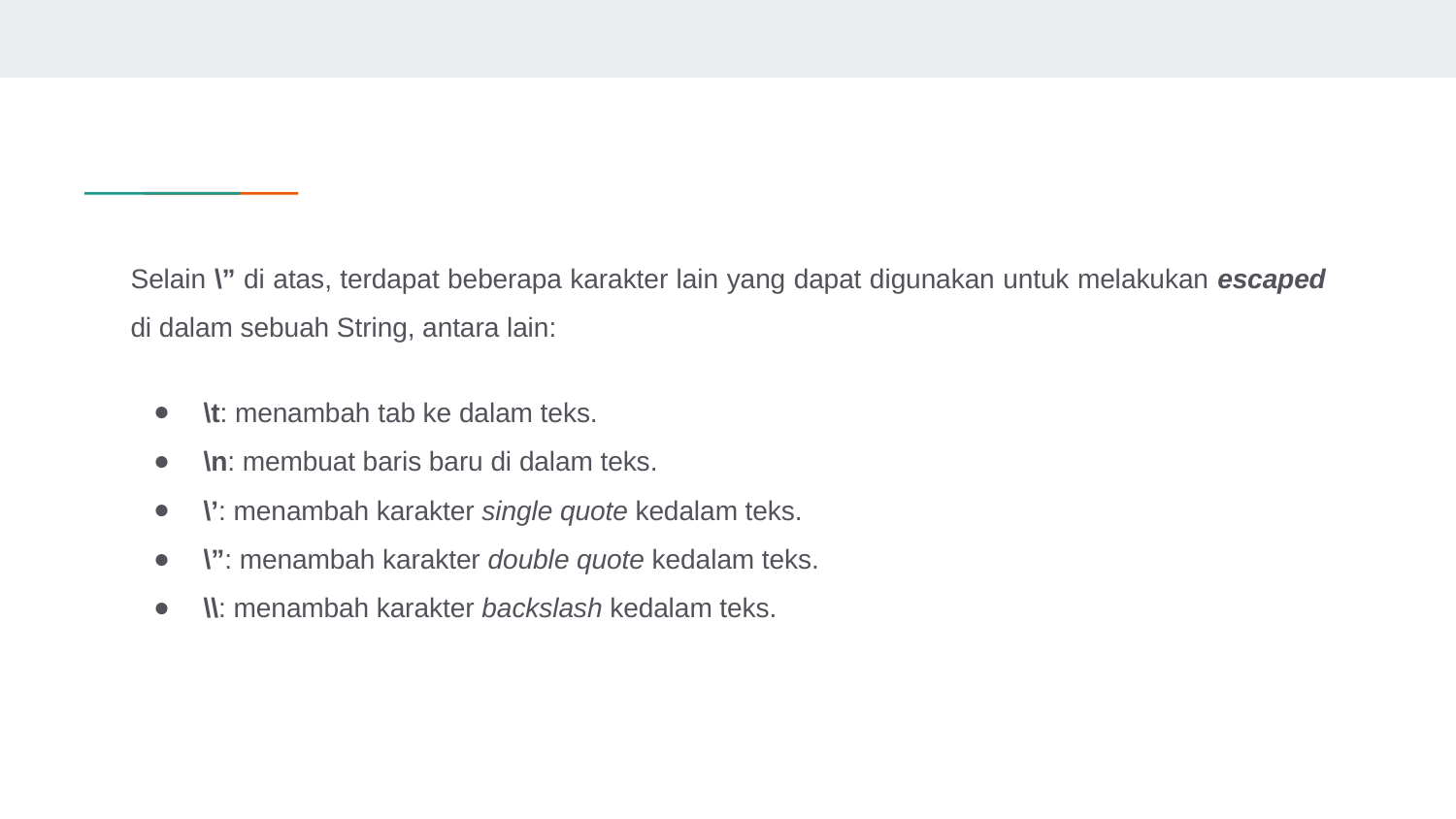

Selain \” di atas, terdapat beberapa karakter lain yang dapat digunakan untuk melakukan escaped di dalam sebuah String, antara lain:
\t: menambah tab ke dalam teks.
\n: membuat baris baru di dalam teks.
\’: menambah karakter single quote kedalam teks.
\”: menambah karakter double quote kedalam teks.
\\: menambah karakter backslash kedalam teks.